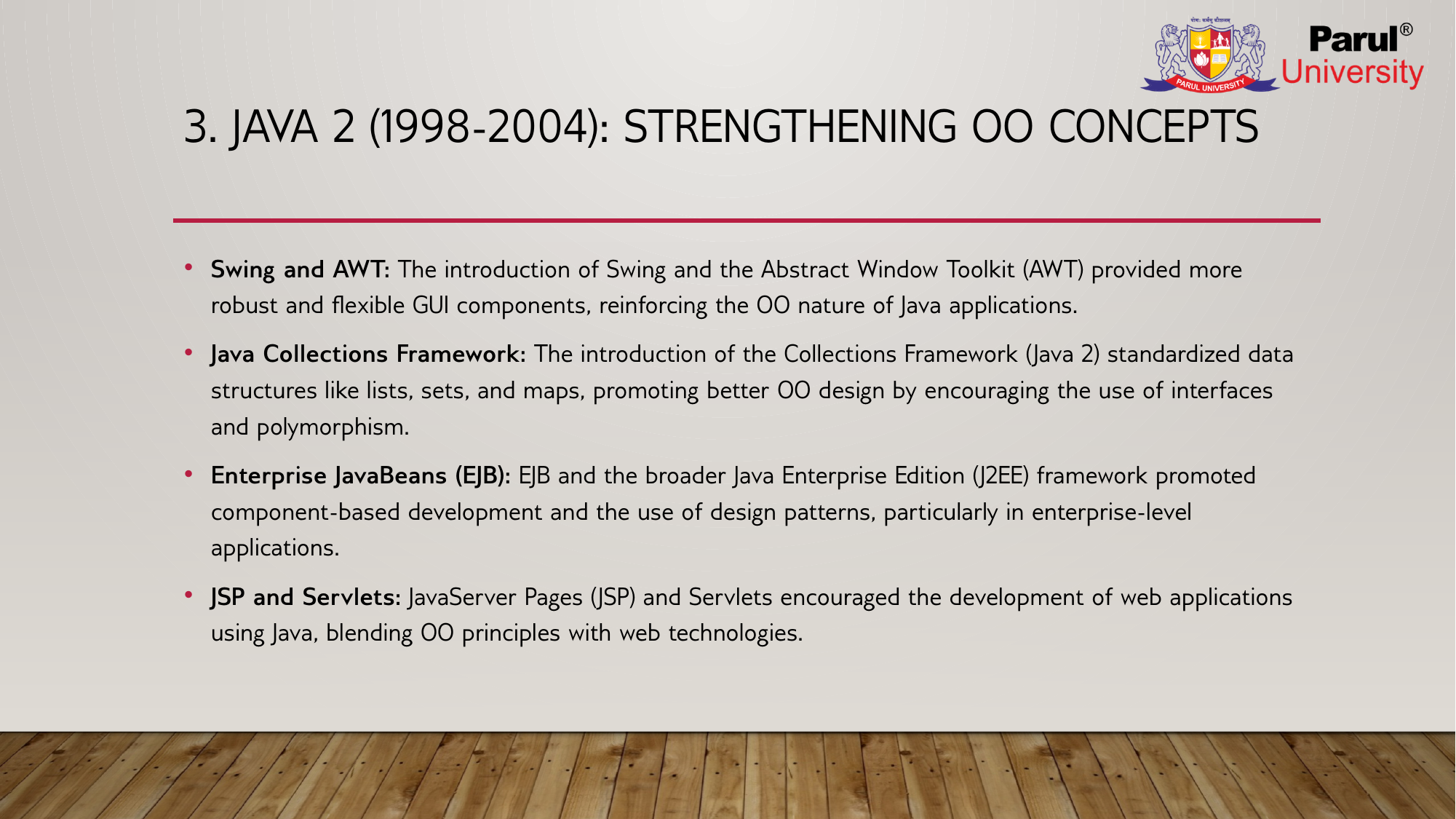

# 3. Java 2 (1998-2004): Strengthening OO Concepts
Swing and AWT: The introduction of Swing and the Abstract Window Toolkit (AWT) provided more robust and flexible GUI components, reinforcing the OO nature of Java applications.
Java Collections Framework: The introduction of the Collections Framework (Java 2) standardized data structures like lists, sets, and maps, promoting better OO design by encouraging the use of interfaces and polymorphism.
Enterprise JavaBeans (EJB): EJB and the broader Java Enterprise Edition (J2EE) framework promoted component-based development and the use of design patterns, particularly in enterprise-level applications.
JSP and Servlets: JavaServer Pages (JSP) and Servlets encouraged the development of web applications using Java, blending OO principles with web technologies.